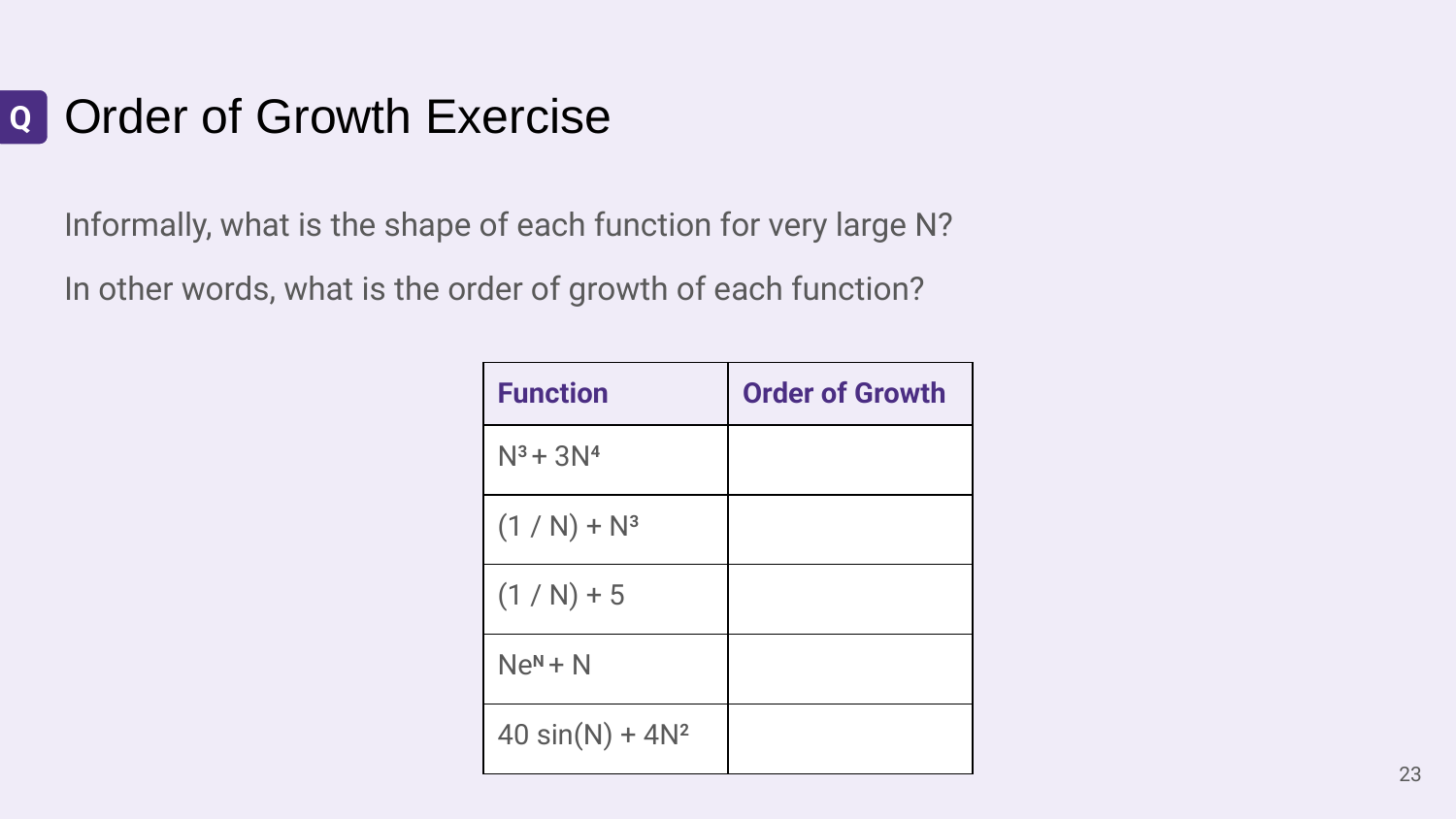

# Order of Growth Exercise
Q
Informally, what is the shape of each function for very large N?
In other words, what is the order of growth of each function?
| Function | Order of Growth |
| --- | --- |
| N3 + 3N4 |  |
| (1 / N) + N3 |  |
| (1 / N) + 5 |  |
| NeN + N |  |
| 40 sin(N) + 4N2 |  |
| Function | Order of Growth |
| --- | --- |
| N3 + 3N4 | N4 |
| (1 / N) + N3 | N3 |
| (1 / N) + 5 | 1 |
| NeN + N | NeN |
| 40 sin(N) + 4N2 | N2 |
23